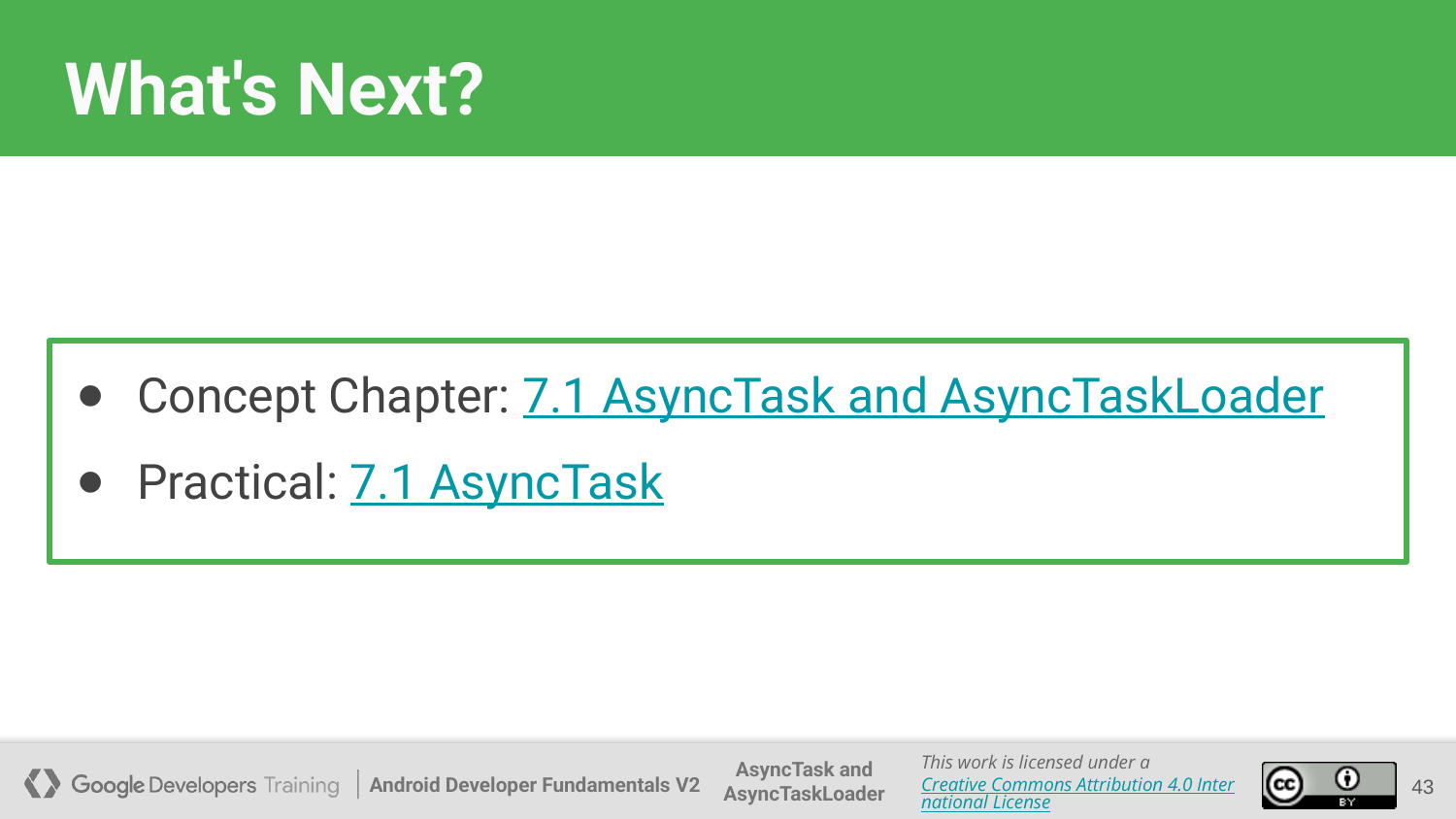

# What's Next?
Concept Chapter: 7.1 AsyncTask and AsyncTaskLoader
Practical: 7.1 AsyncTask
43